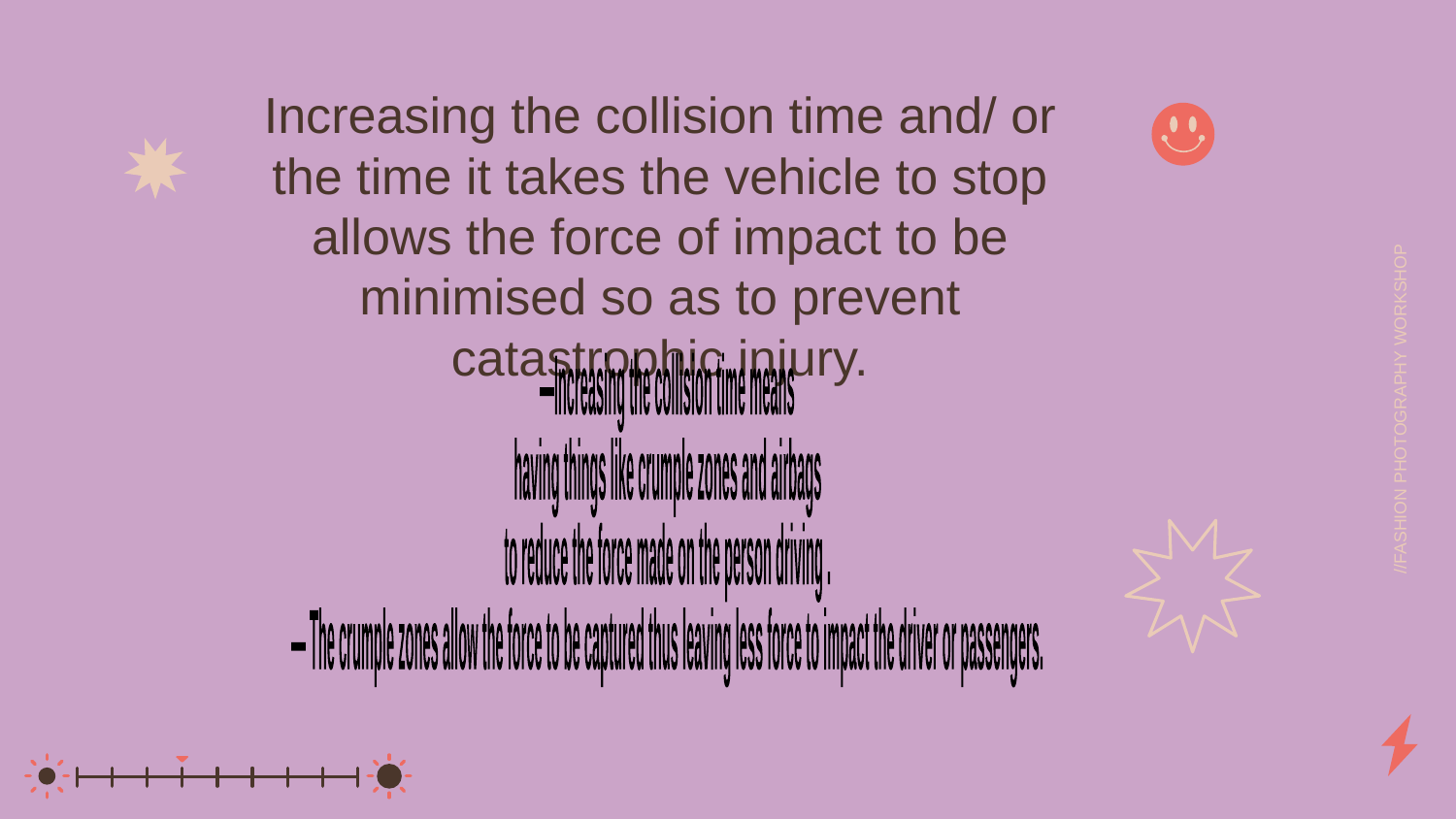

Increasing the collision time and/ or the time it takes the vehicle to stop allows the force of impact to be minimised so as to prevent catastrophic injury.

—Increasing the collision time means
having things like crumple zones and airbags
to reduce the force made on the person driving .
— The crumple zones allow the force to be captured thus leaving less force to impact the driver or passengers.
//FASHION PHOTOGRAPHY WORKSHOP